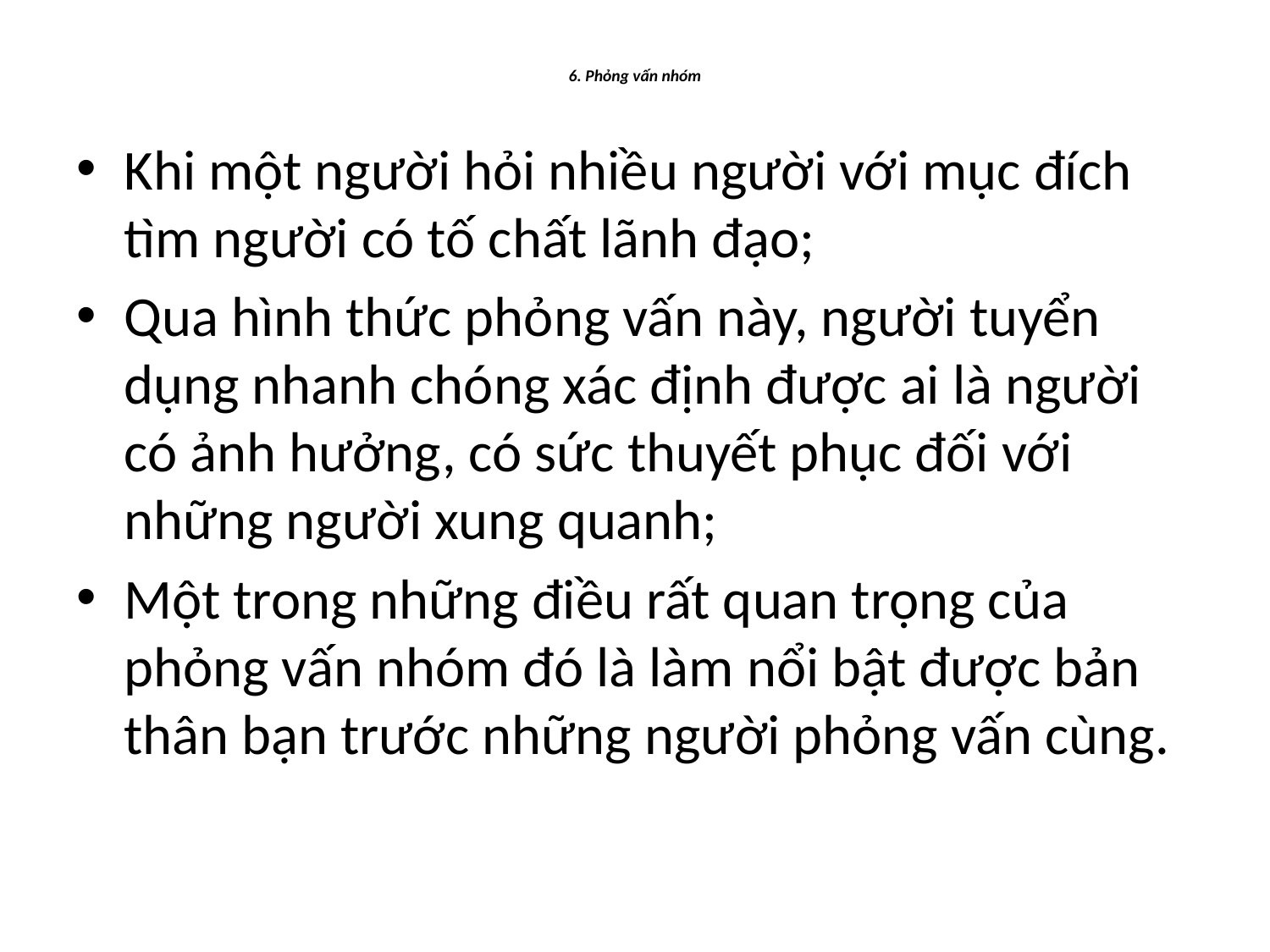

# 6. Phỏng vấn nhóm
Khi một người hỏi nhiều người với mục đích tìm người có tố chất lãnh đạo;
Qua hình thức phỏng vấn này, người tuyển dụng nhanh chóng xác định được ai là người có ảnh hưởng, có sức thuyết phục đối với những người xung quanh;
Một trong những điều rất quan trọng của phỏng vấn nhóm đó là làm nổi bật được bản thân bạn trước những người phỏng vấn cùng.